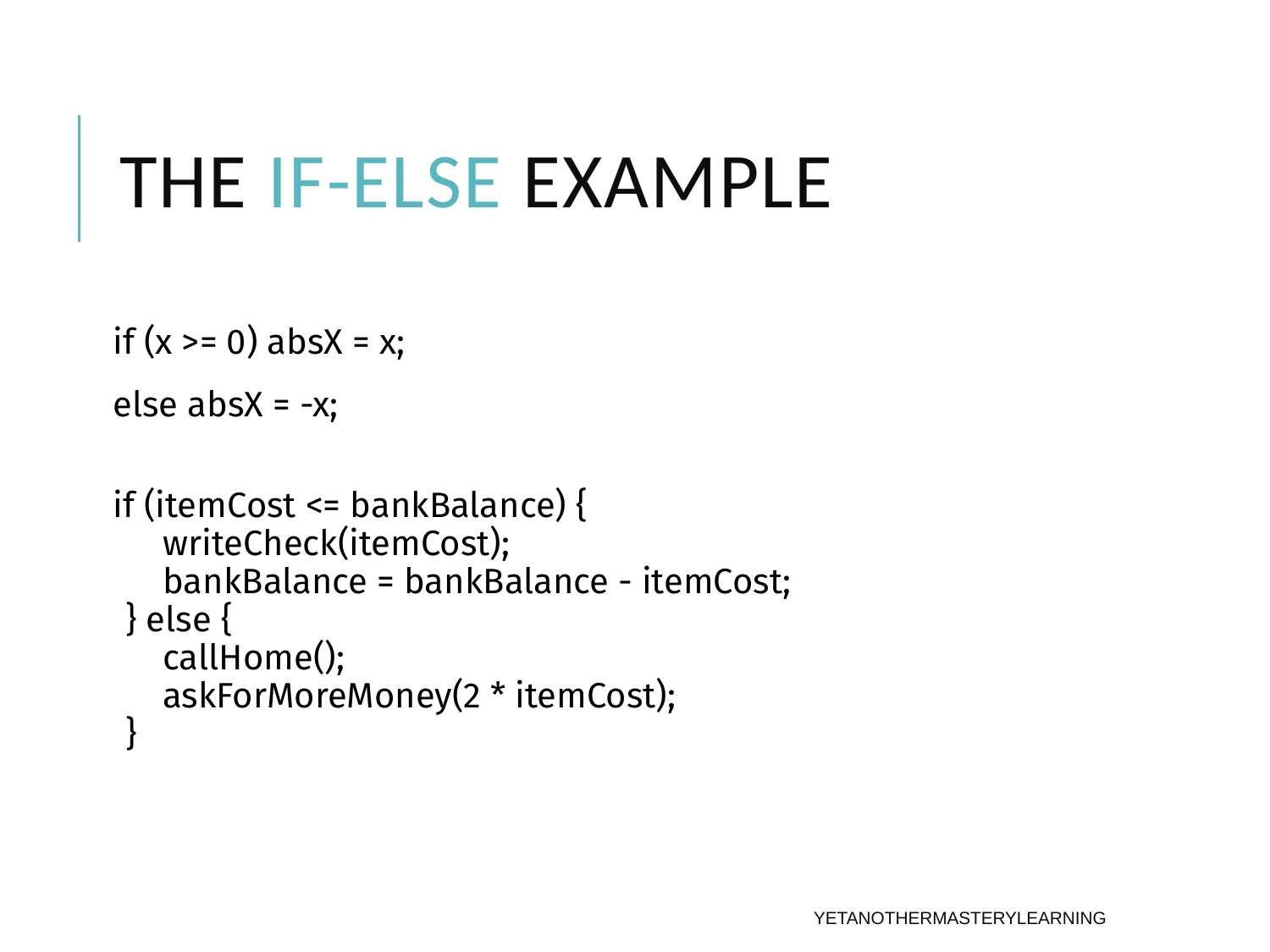

# The if-else Example
if (x >= 0) absX = x;
else absX = -x;
if (itemCost <= bankBalance) {
    writeCheck(itemCost);
    bankBalance = bankBalance - itemCost;
} else {
    callHome();
    askForMoreMoney(2 * itemCost);
}

YETANOTHERMASTERYLEARNING